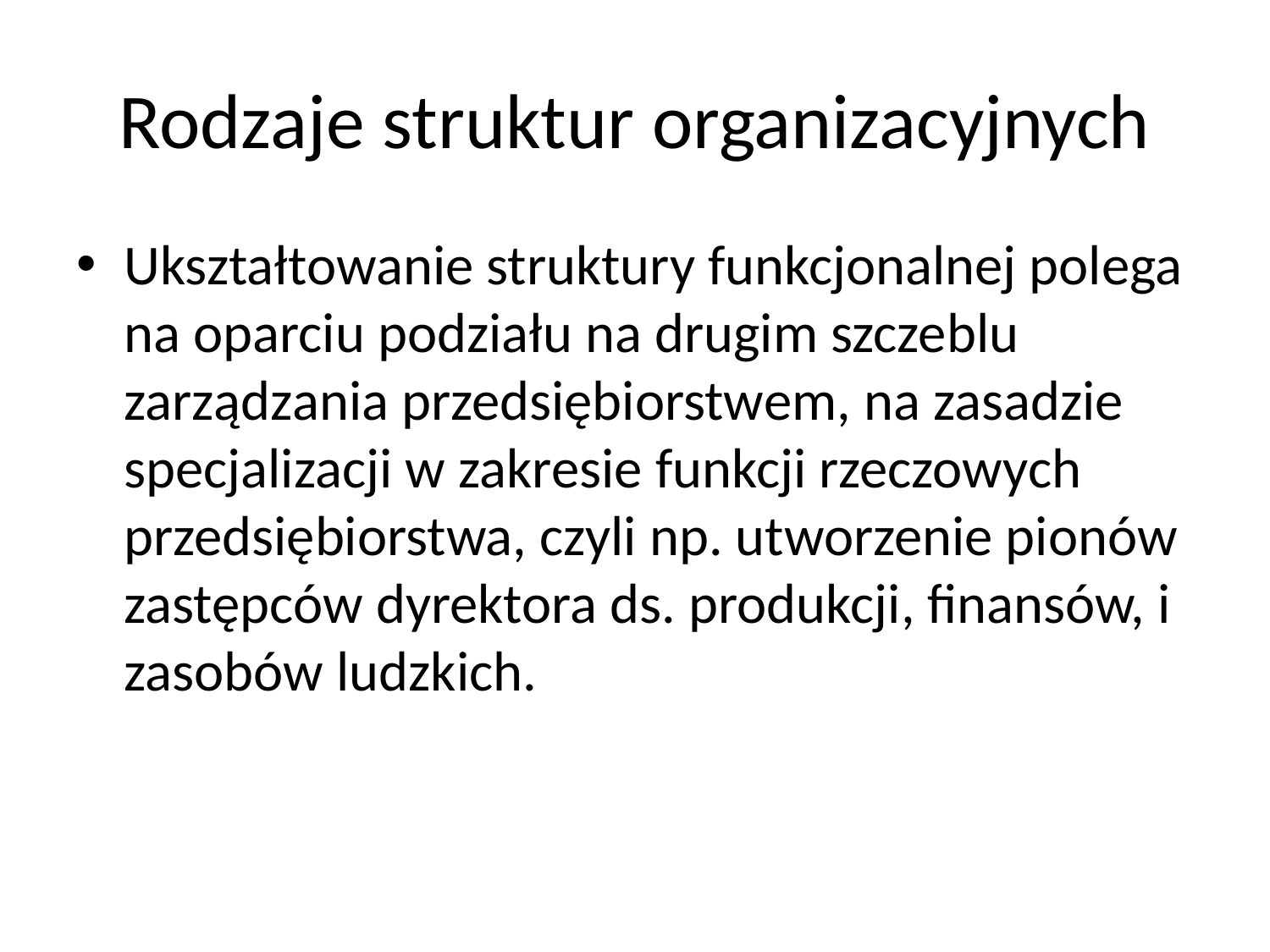

# Rodzaje struktur organizacyjnych
Ukształtowanie struktury funkcjonalnej polega na oparciu podziału na drugim szczeblu zarządzania przedsiębiorstwem, na zasadzie specjalizacji w zakresie funkcji rzeczowych przedsiębiorstwa, czyli np. utworzenie pionów zastępców dyrektora ds. produkcji, finansów, i zasobów ludzkich.